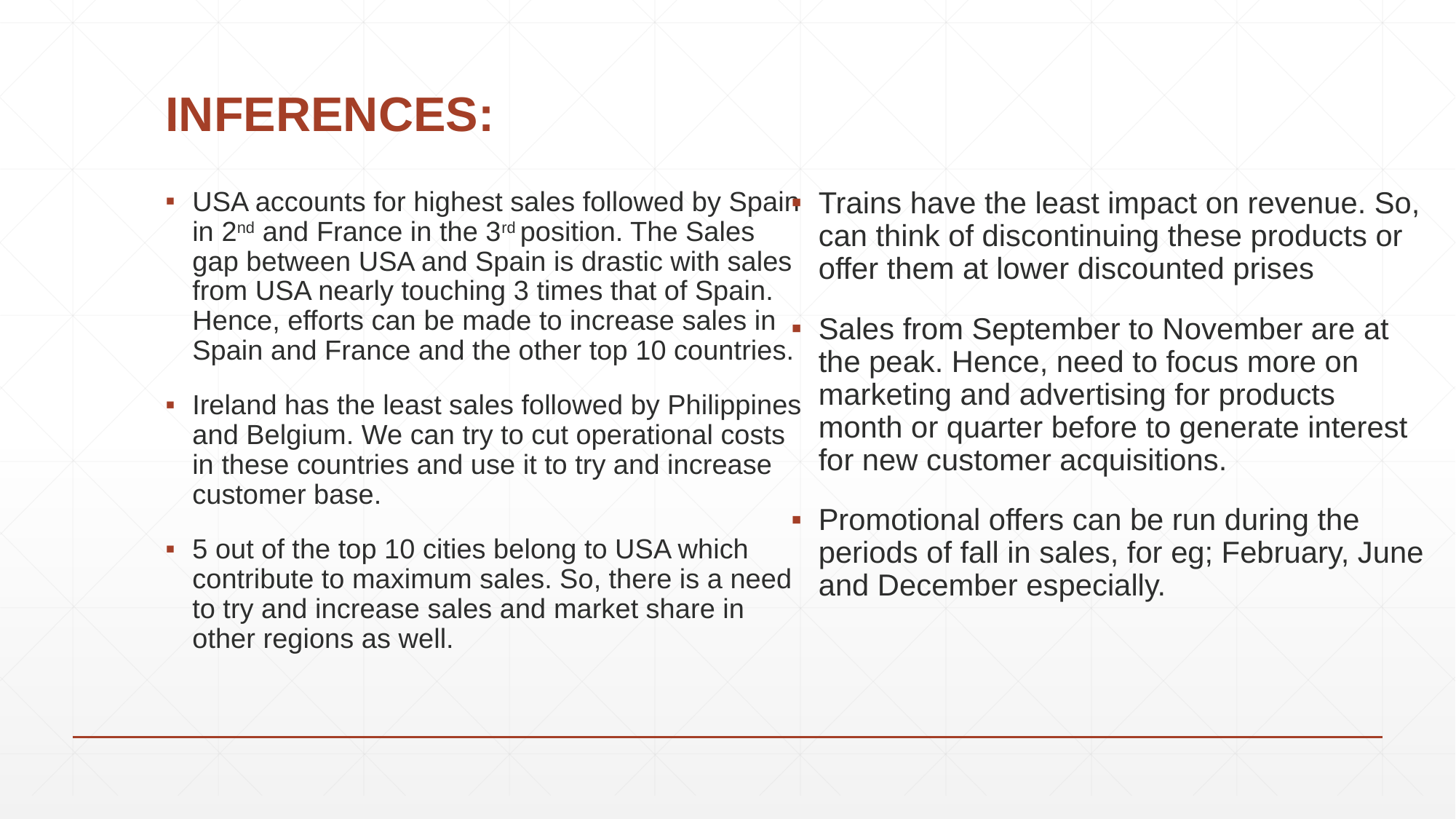

# INFERENCES:
Trains have the least impact on revenue. So, can think of discontinuing these products or offer them at lower discounted prises
Sales from September to November are at the peak. Hence, need to focus more on marketing and advertising for products  month or quarter before to generate interest for new customer acquisitions.
Promotional offers can be run during the periods of fall in sales, for eg; February, June and December especially.

USA accounts for highest sales followed by Spain in 2nd and France in the 3rd position. The Sales gap between USA and Spain is drastic with sales from USA nearly touching 3 times that of Spain. Hence, efforts can be made to increase sales in Spain and France and the other top 10 countries.
Ireland has the least sales followed by Philippines and Belgium. We can try to cut operational costs in these countries and use it to try and increase customer base.
5 out of the top 10 cities belong to USA which contribute to maximum sales. So, there is a need to try and increase sales and market share in other regions as well.